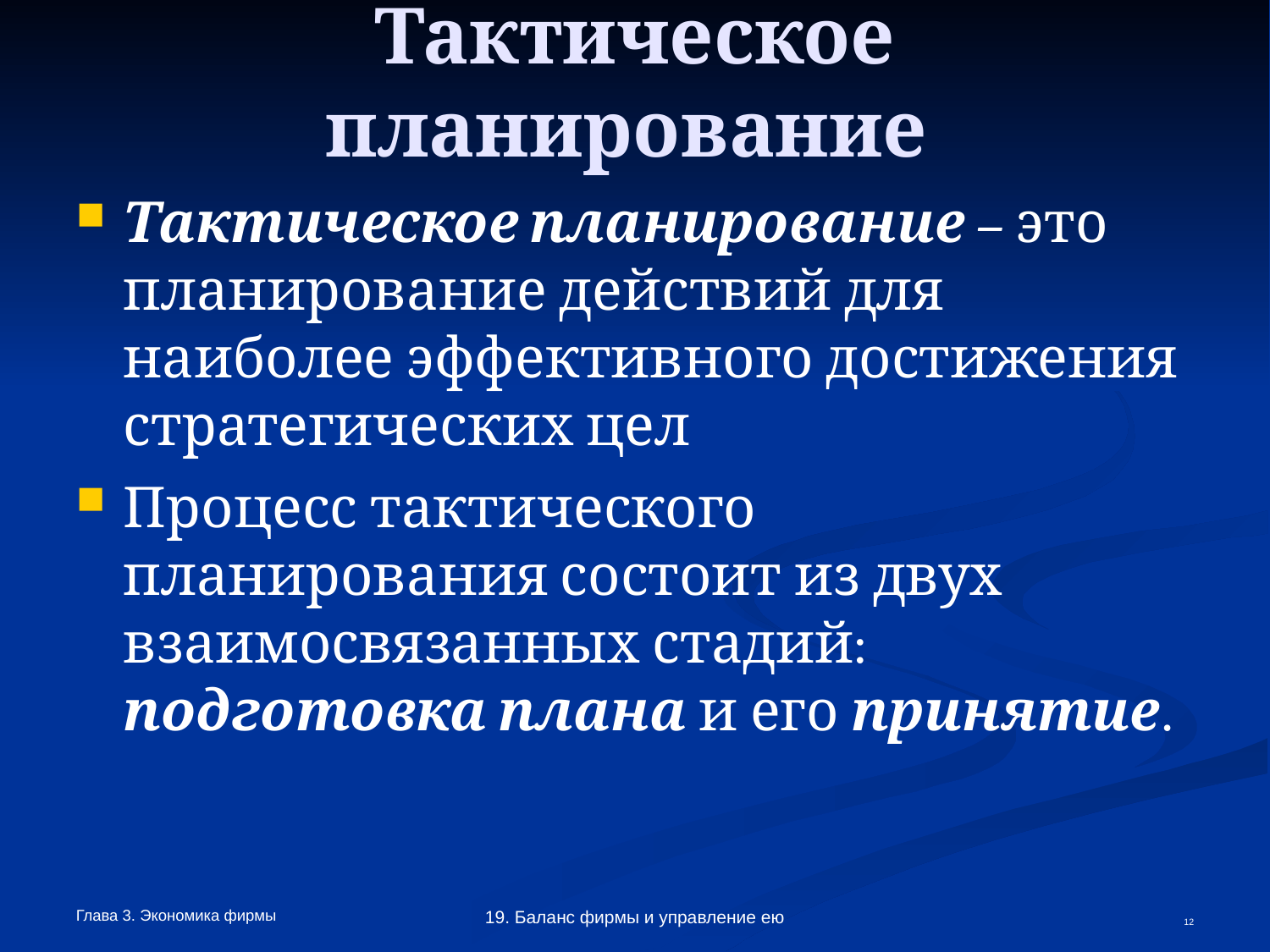

Тактическое планирование
Тактическое планирование – это планирование действий для наиболее эффективного достижения стратегических цел
Процесс тактического планирования состоит из двух взаимосвязанных стадий: подготовка плана и его принятие.
Глава 3. Экономика фирмы
19. Баланс фирмы и управление ею
12